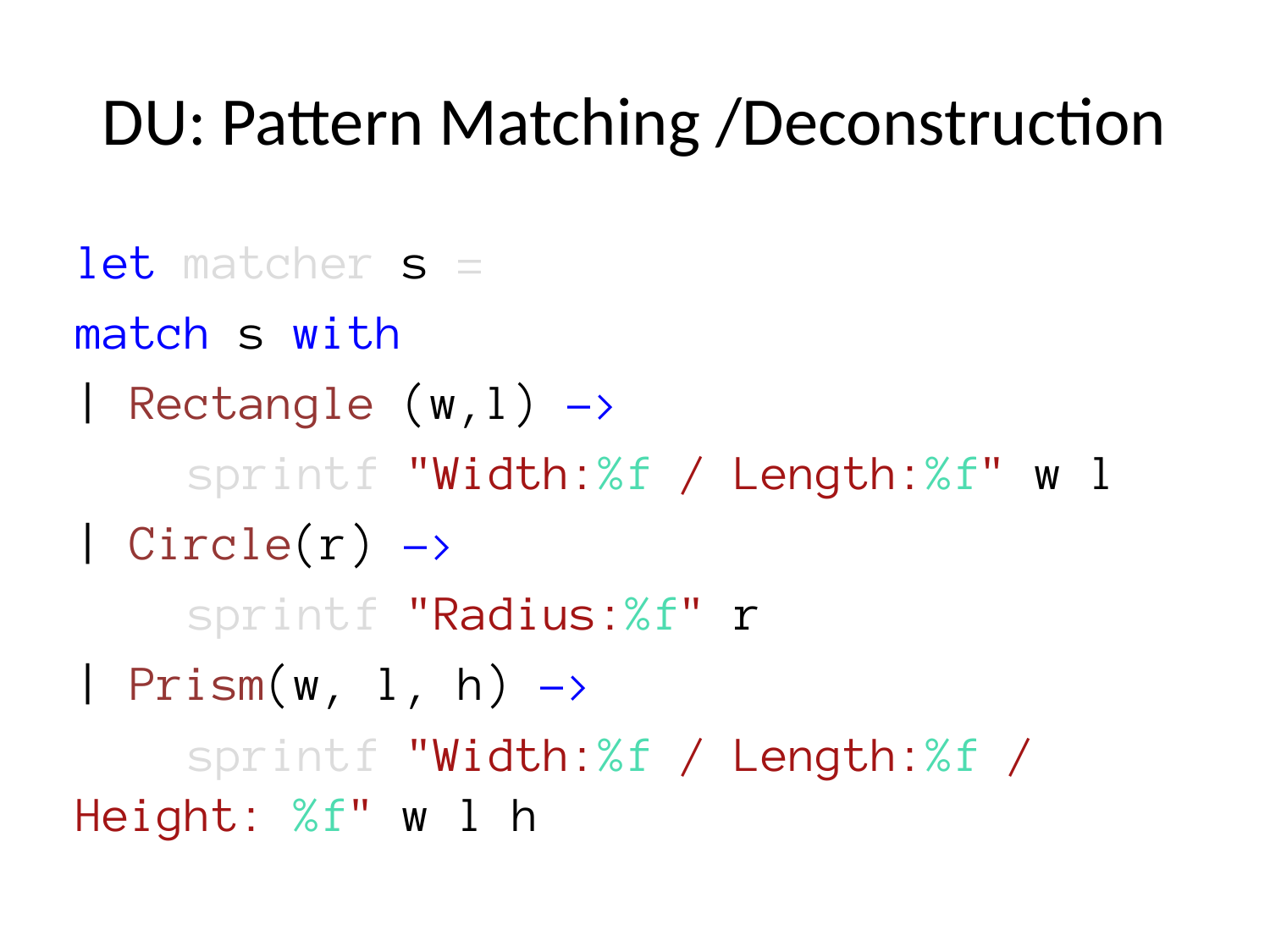

# DU: Pattern Matching /Deconstruction
let matcher s =
match s with
| Rectangle (w,l) ->
	sprintf "Width:%f / Length:%f" w l
| Circle(r) ->
	sprintf "Radius:%f" r
| Prism(w, l, h) ->
	sprintf "Width:%f / Length:%f / Height: %f" w l h